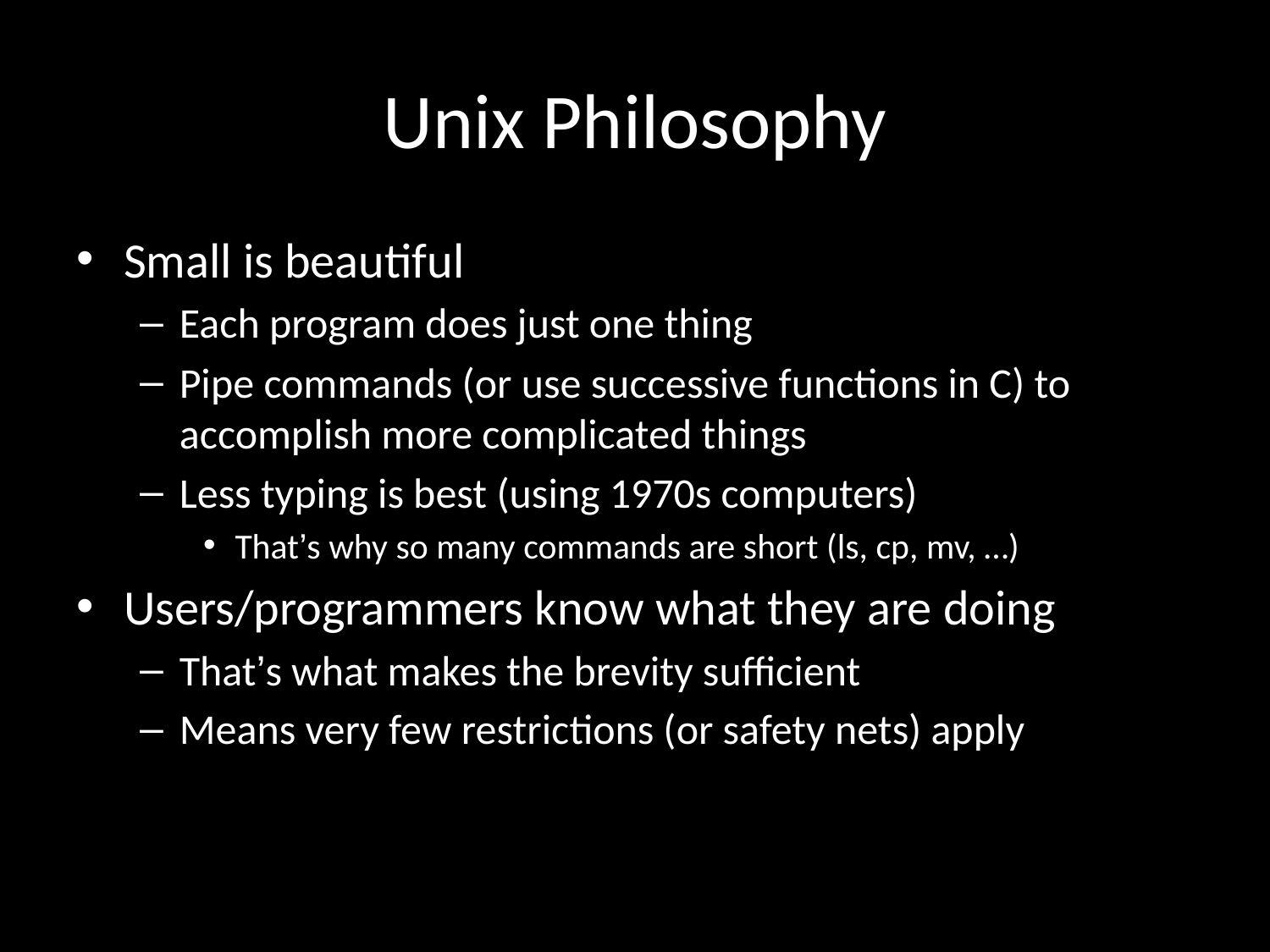

# Unix Philosophy
Small is beautiful
Each program does just one thing
Pipe commands (or use successive functions in C) to accomplish more complicated things
Less typing is best (using 1970s computers)
That’s why so many commands are short (ls, cp, mv, …)
Users/programmers know what they are doing
That’s what makes the brevity sufficient
Means very few restrictions (or safety nets) apply